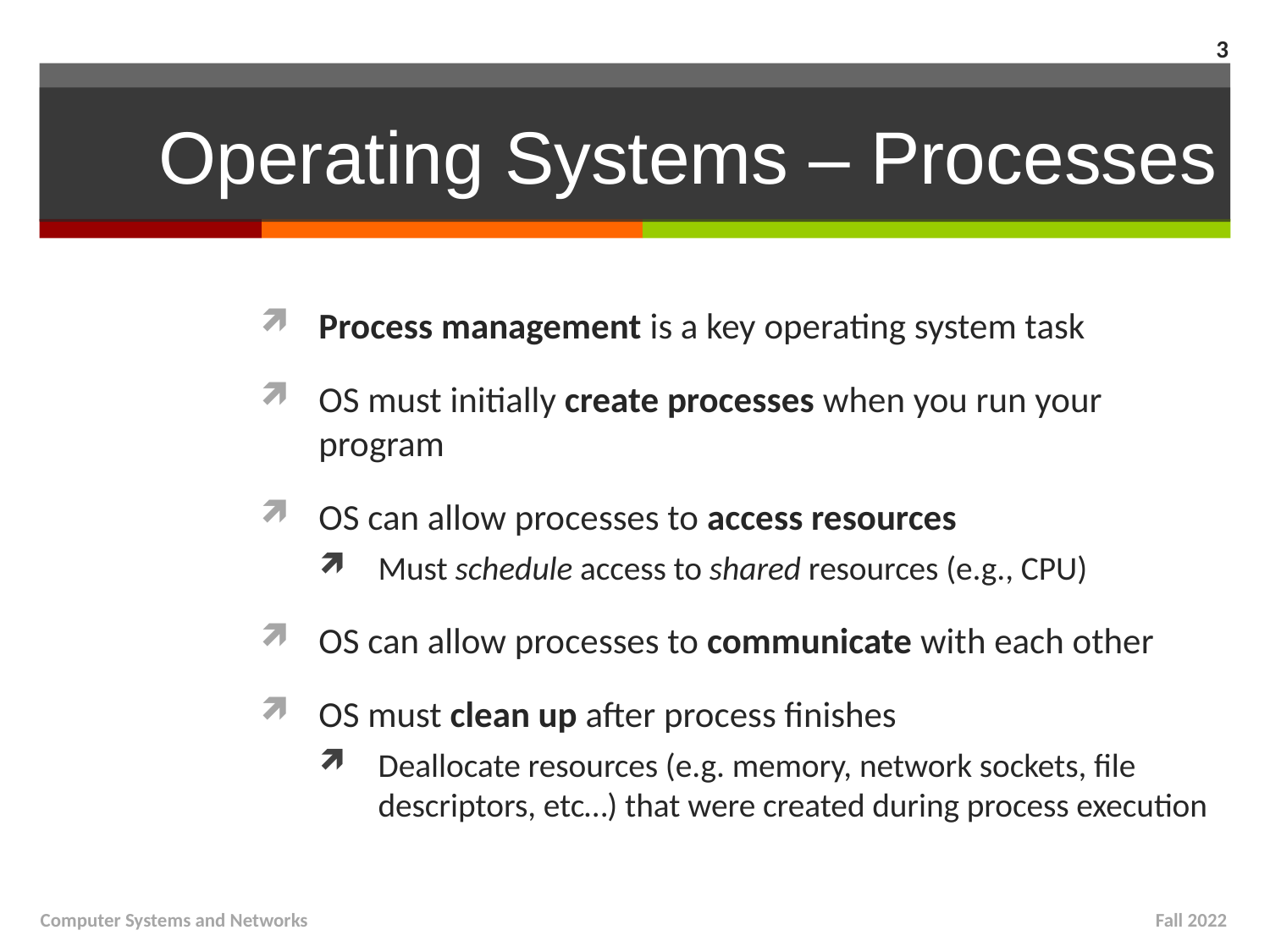

3
# Operating Systems – Processes
Process management is a key operating system task
OS must initially create processes when you run your program
OS can allow processes to access resources
Must schedule access to shared resources (e.g., CPU)
OS can allow processes to communicate with each other
OS must clean up after process finishes
Deallocate resources (e.g. memory, network sockets, file descriptors, etc…) that were created during process execution
Computer Systems and Networks
Fall 2022